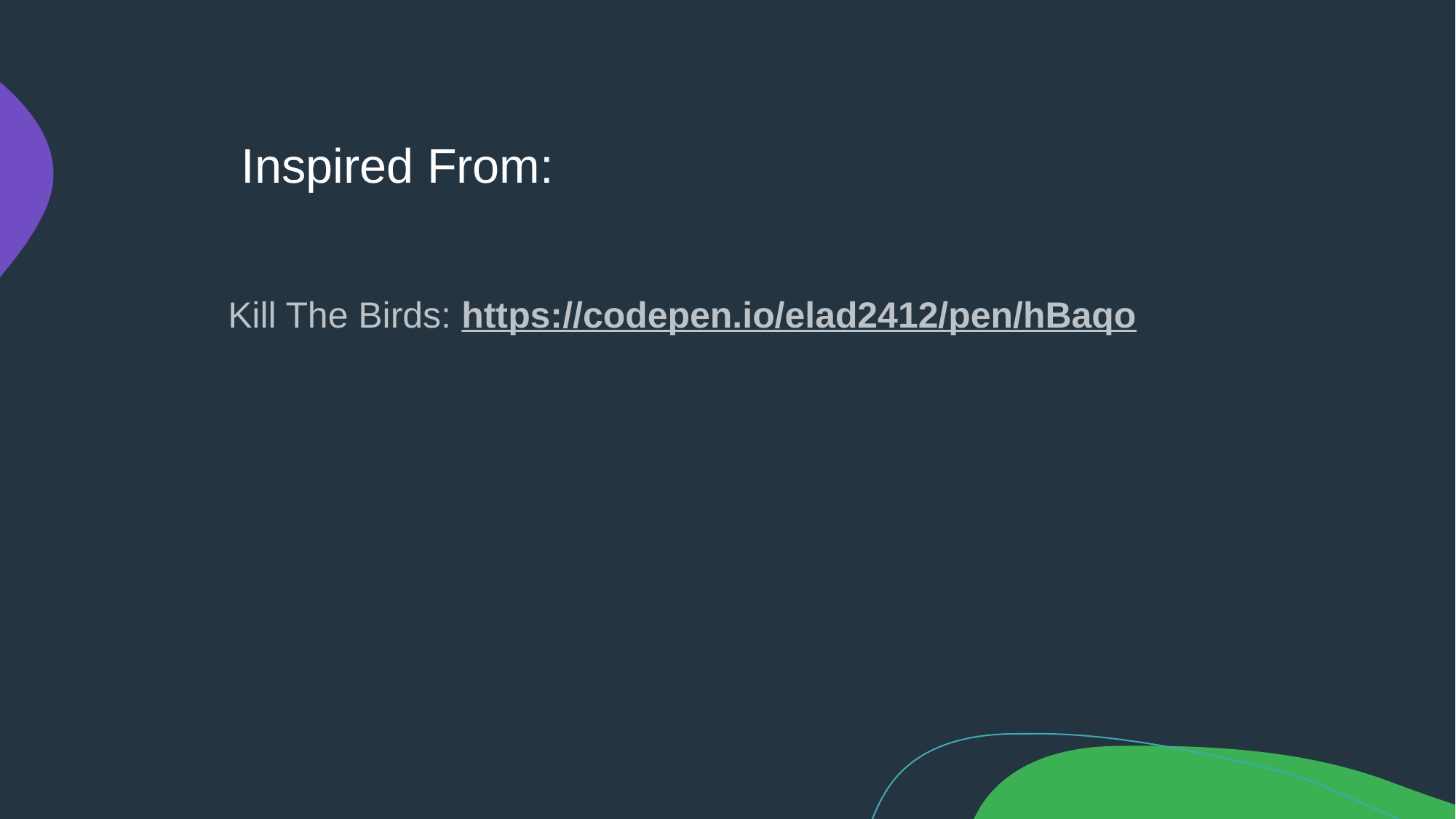

# Inspired From:
Kill The Birds: https://codepen.io/elad2412/pen/hBaqo